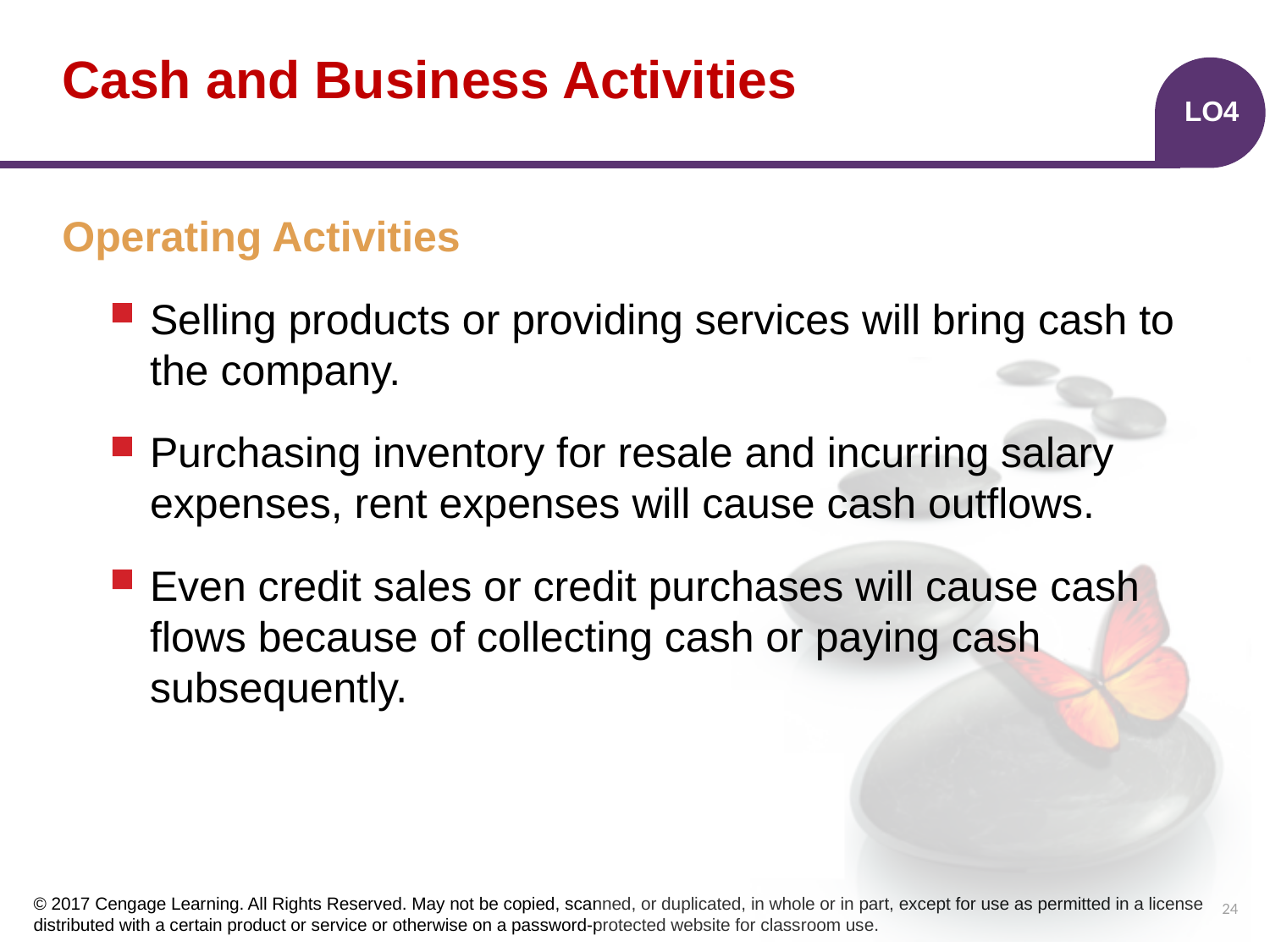

# Cash and Business Activities
LO4
Operating Activities
Selling products or providing services will bring cash to the company.
Purchasing inventory for resale and incurring salary expenses, rent expenses will cause cash outflows.
Even credit sales or credit purchases will cause cash flows because of collecting cash or paying cash subsequently.
24